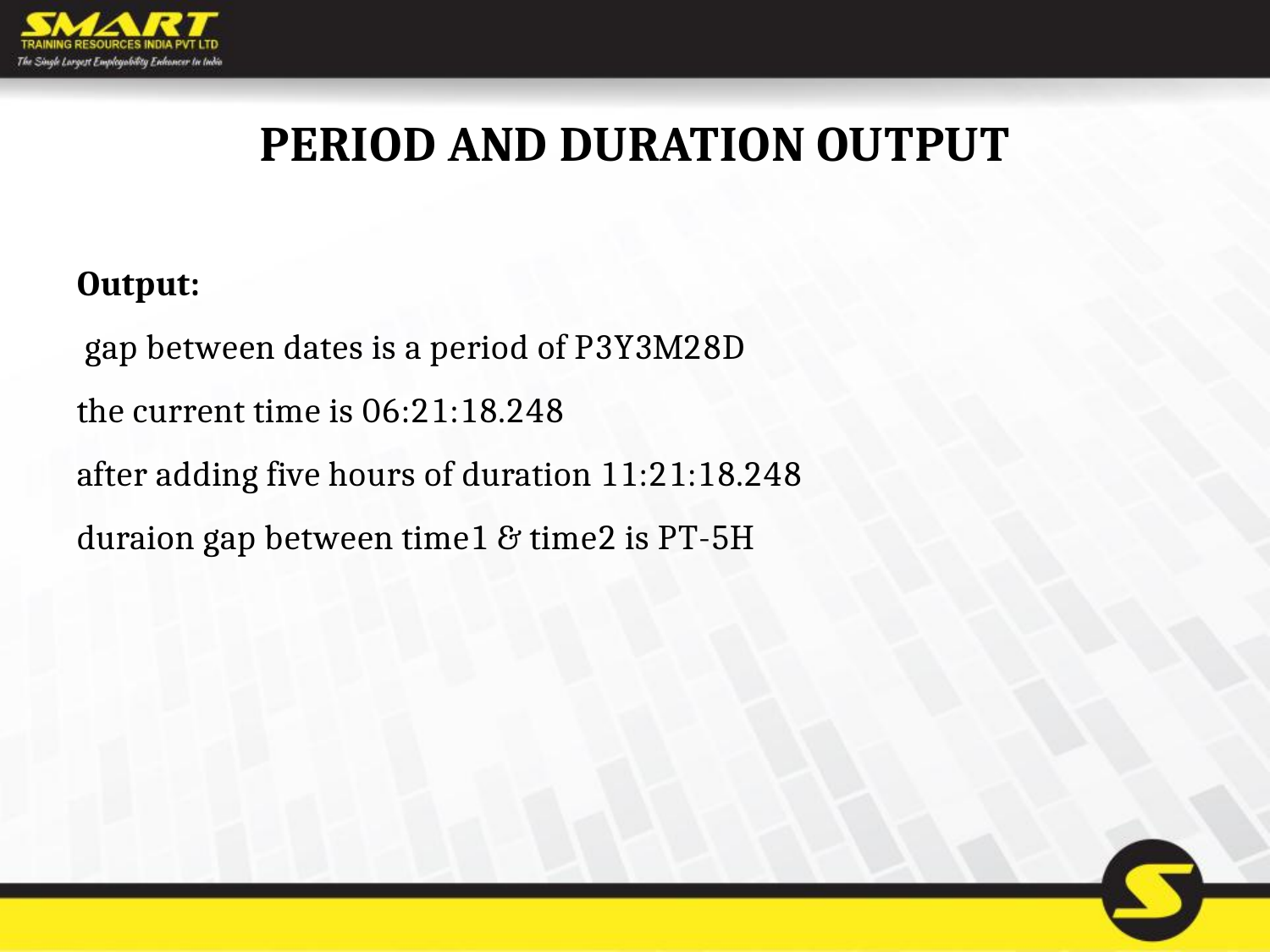

# PERIOD AND DURATION OUTPUT
Output:
 gap between dates is a period of P3Y3M28D
the current time is 06:21:18.248
after adding five hours of duration 11:21:18.248
duraion gap between time1 & time2 is PT-5H